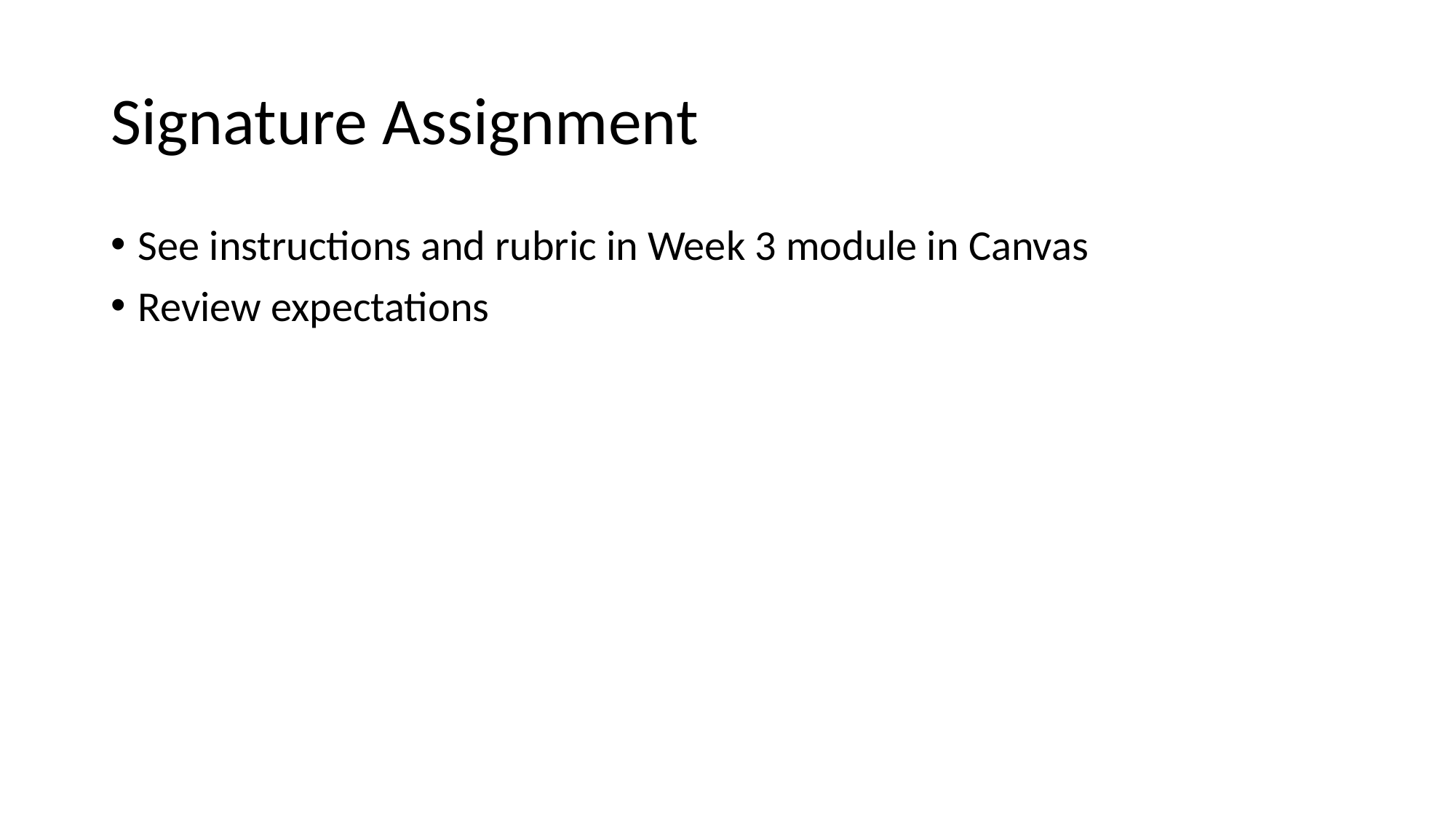

# Signature Assignment
See instructions and rubric in Week 3 module in Canvas
Review expectations